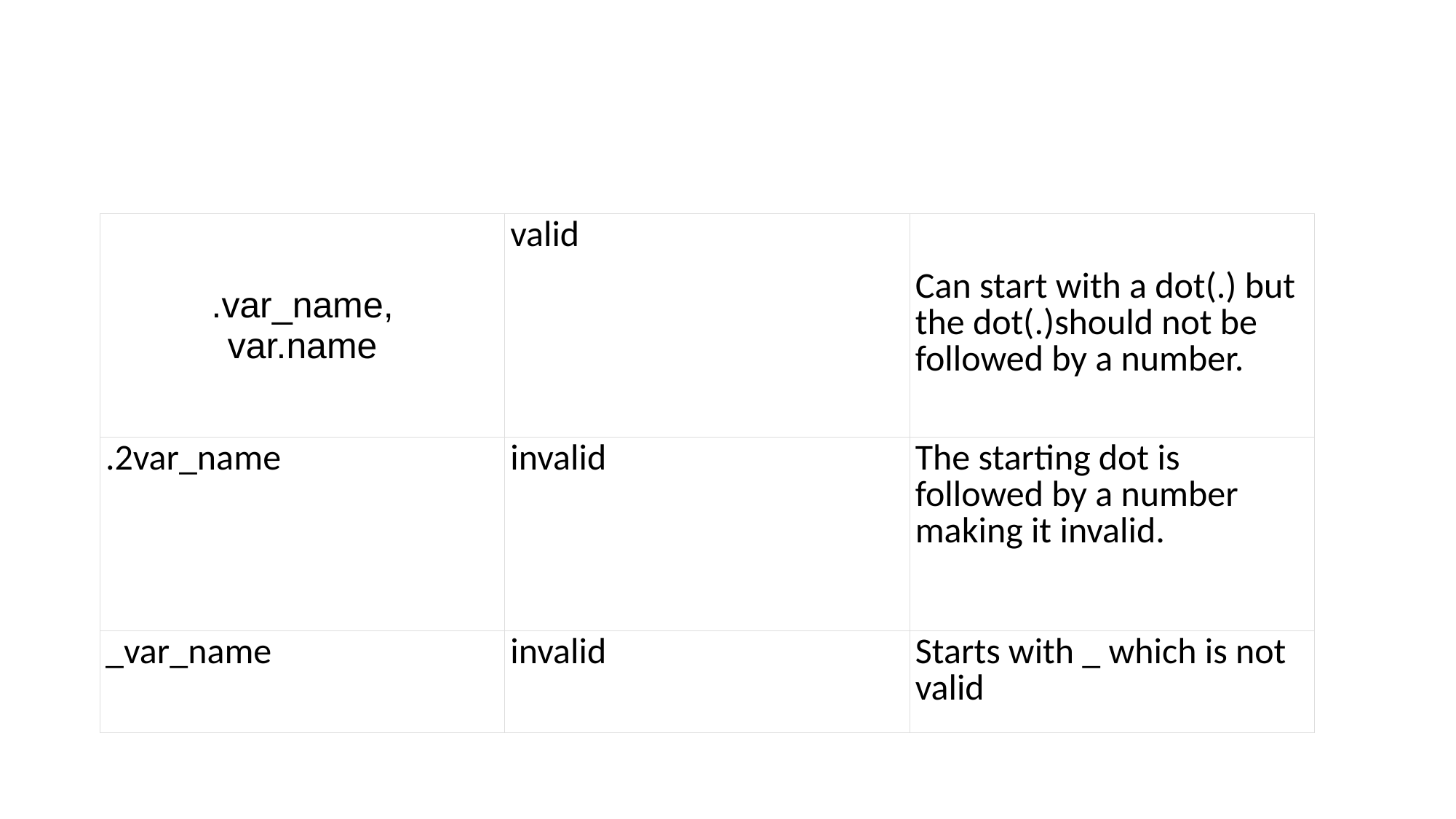

#
| .var\_name, var.name | valid | Can start with a dot(.) but the dot(.)should not be followed by a number. |
| --- | --- | --- |
| .2var\_name | invalid | The starting dot is followed by a number making it invalid. |
| \_var\_name | invalid | Starts with \_ which is not valid |